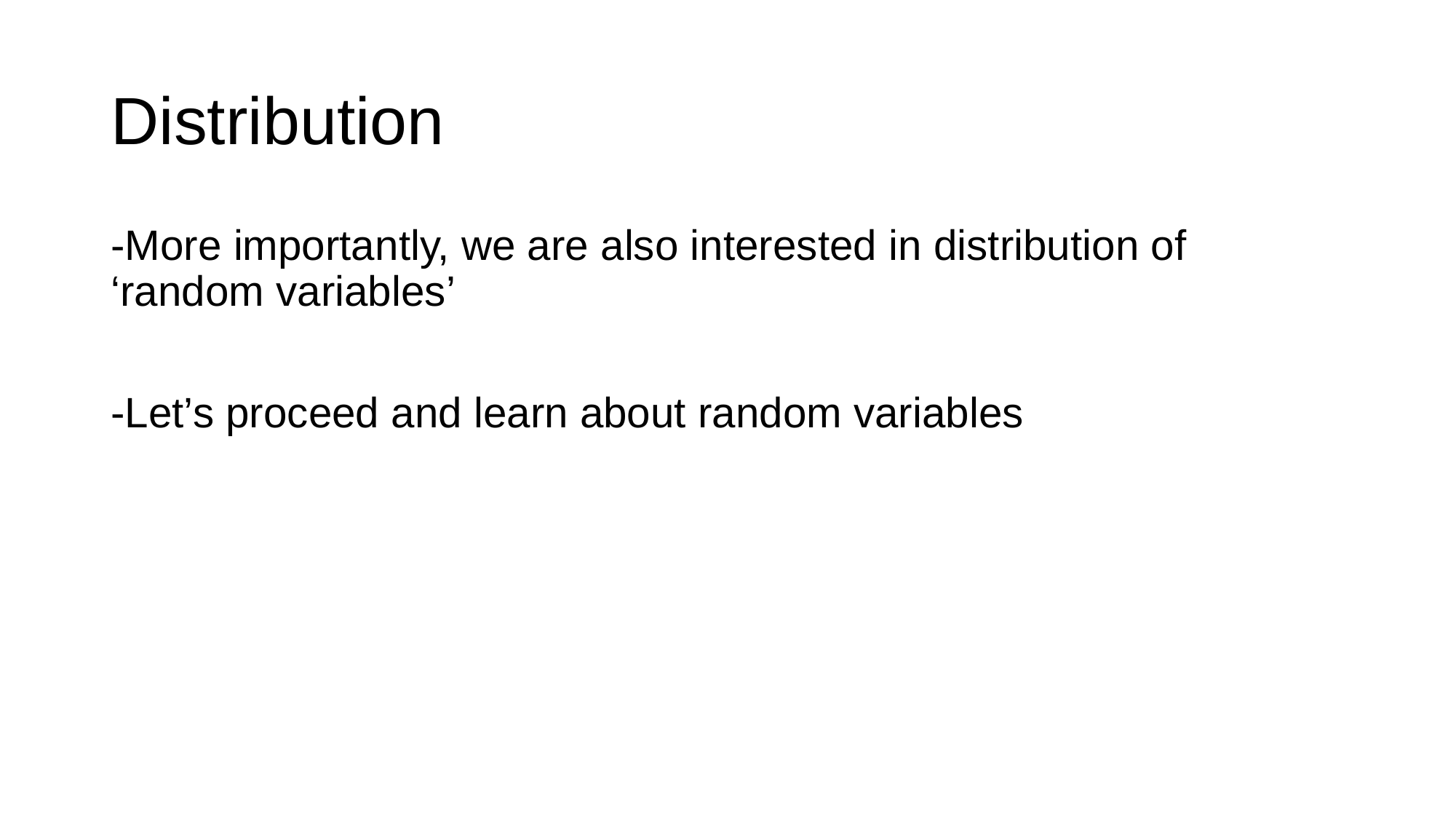

# Distribution
-More importantly, we are also interested in distribution of ‘random variables’

-Let’s proceed and learn about random variables